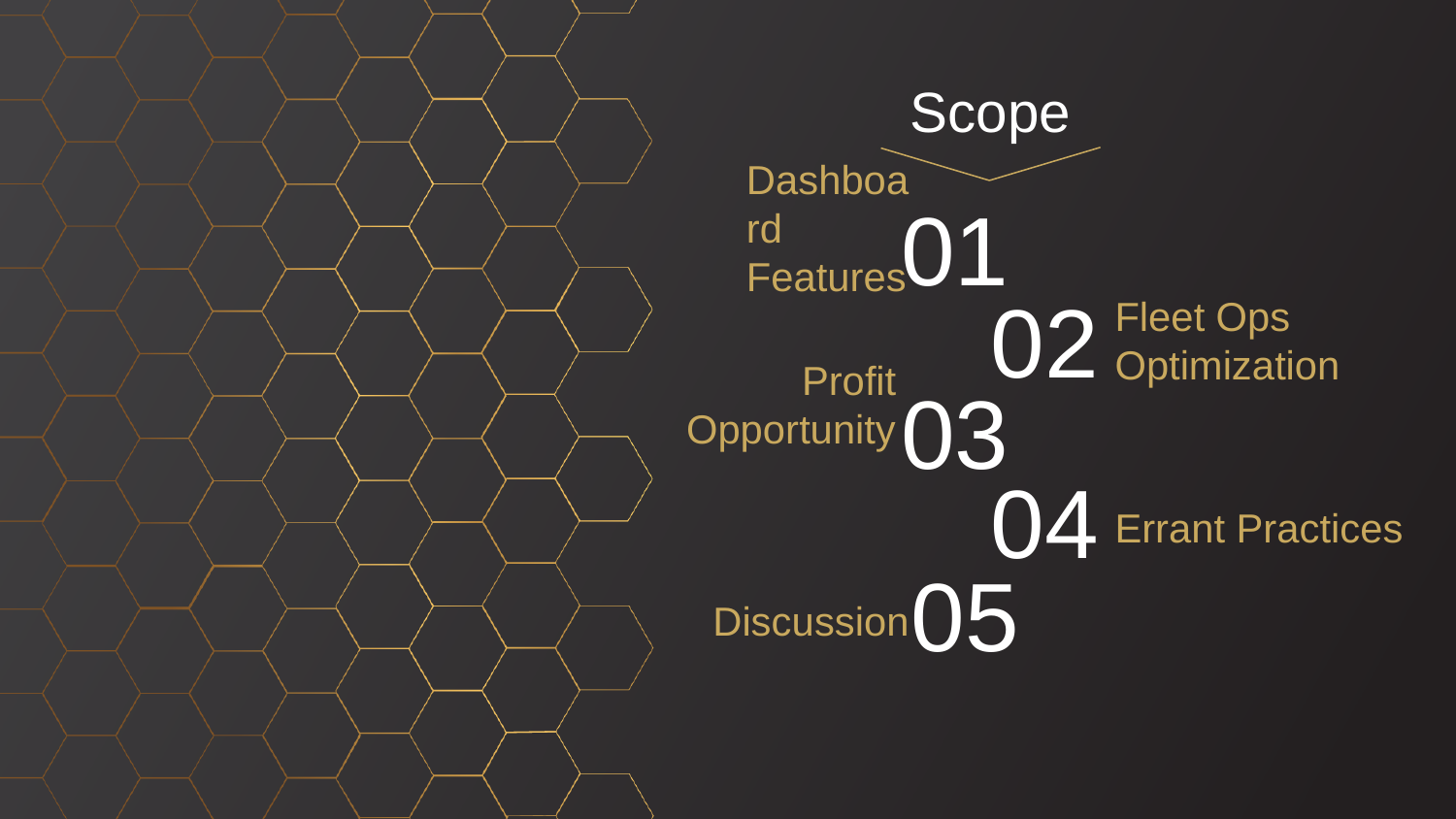

Scope

# Dashboard Features
01
02
Fleet Ops Optimization
Profit Opportunity
03
Errant Practices
04
05
Discussion